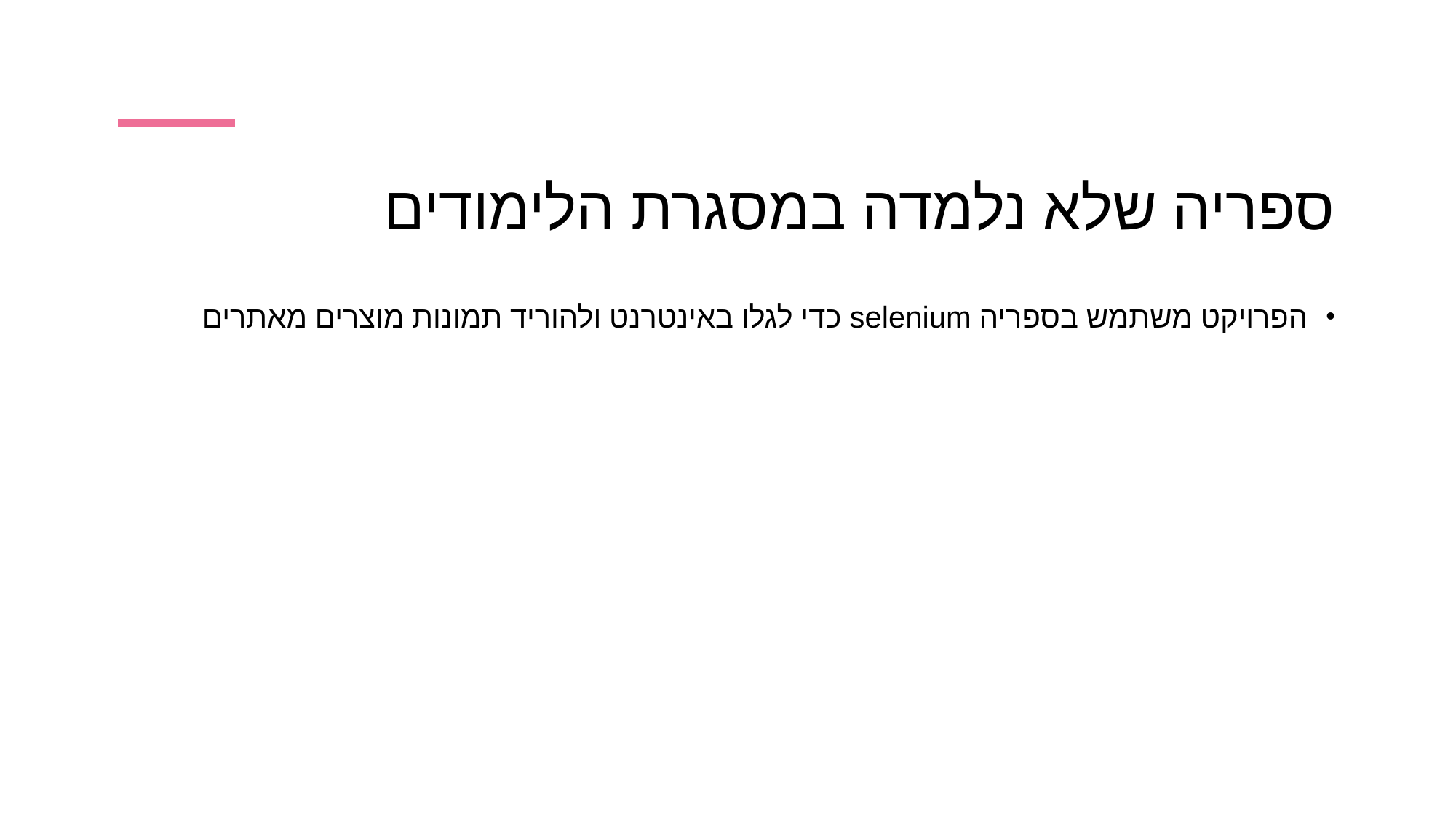

# ספריה שלא נלמדה במסגרת הלימודים
הפרויקט משתמש בספריה selenium כדי לגלו באינטרנט ולהוריד תמונות מוצרים מאתרים